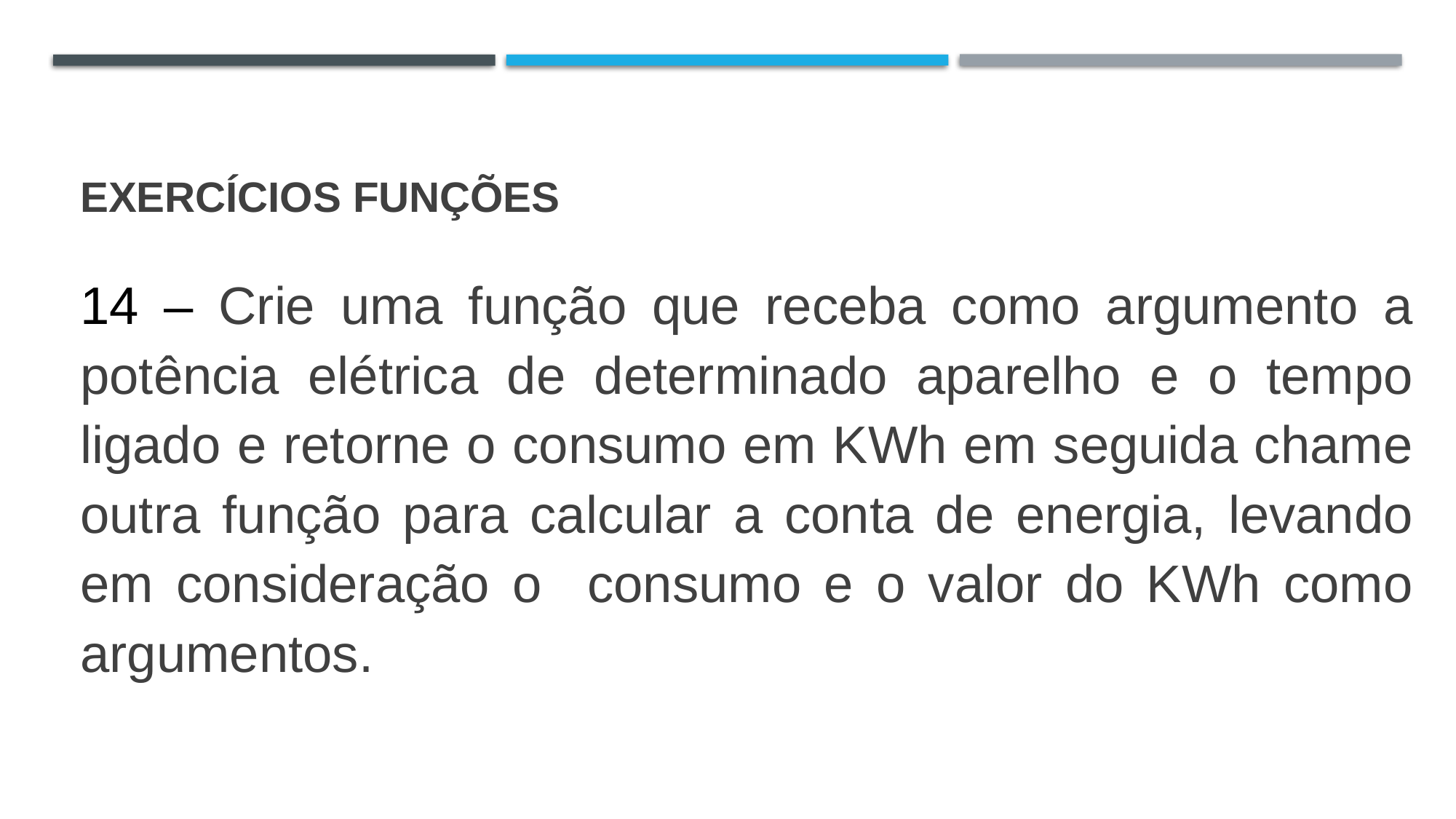

# Exercícios funções
14 – Crie uma função que receba como argumento a potência elétrica de determinado aparelho e o tempo ligado e retorne o consumo em KWh em seguida chame outra função para calcular a conta de energia, levando em consideração o  consumo e o valor do KWh como argumentos.